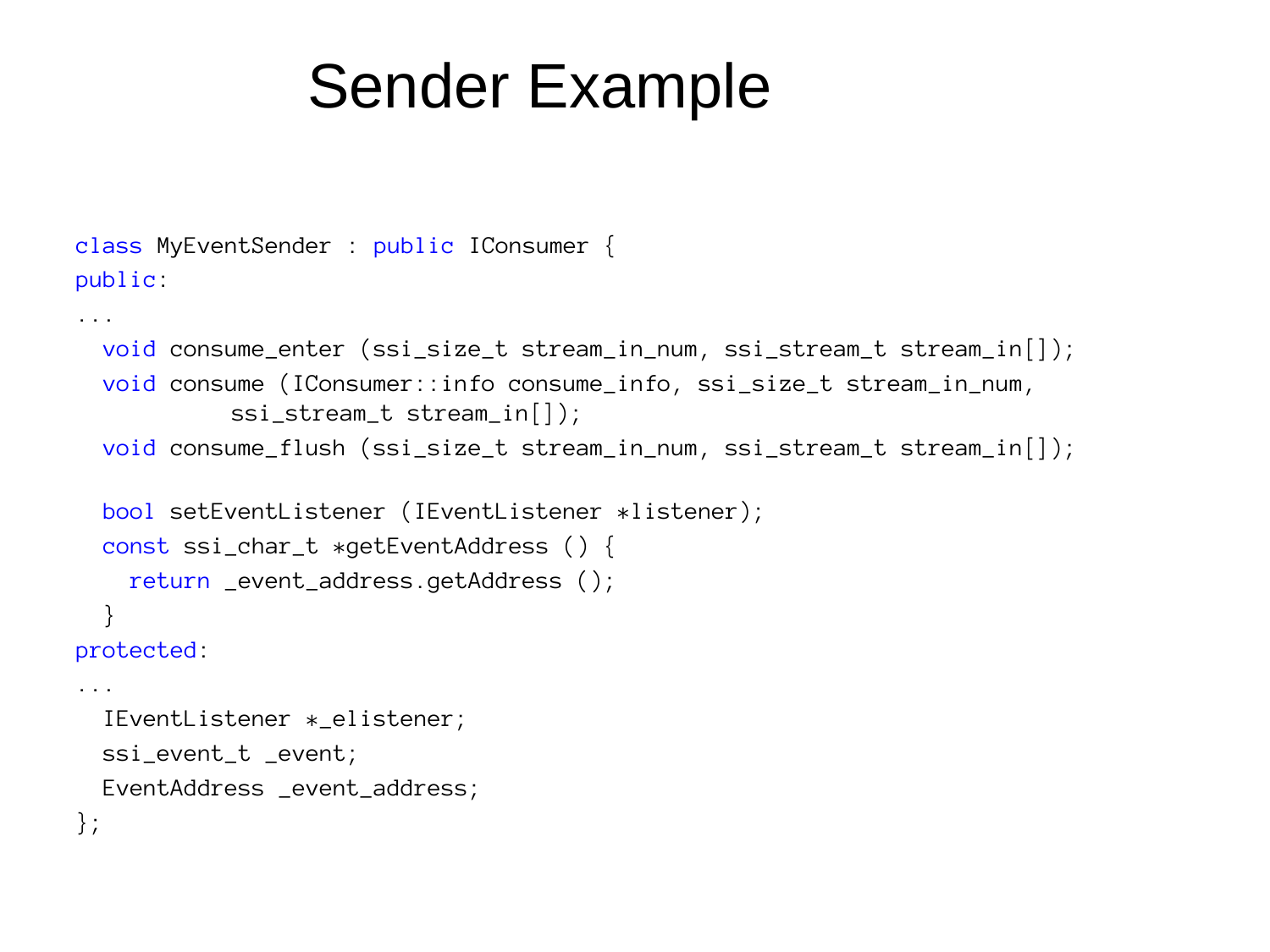

# Sender Example
class MyEventSender : public IConsumer {
public:
...
  void consume_enter (ssi_size_t stream_in_num, ssi_stream_t stream_in[]);
  void consume (IConsumer::info consume_info, ssi_size_t stream_in_num,
        ssi_stream_t stream_in[]);
  void consume_flush (ssi_size_t stream_in_num, ssi_stream_t stream_in[]);
  bool setEventListener (IEventListener *listener);
  const ssi_char_t *getEventAddress () {
    return _event_address.getAddress ();
  }
protected:
...
  IEventListener *_elistener;
  ssi_event_t _event;
  EventAddress _event_address;
};